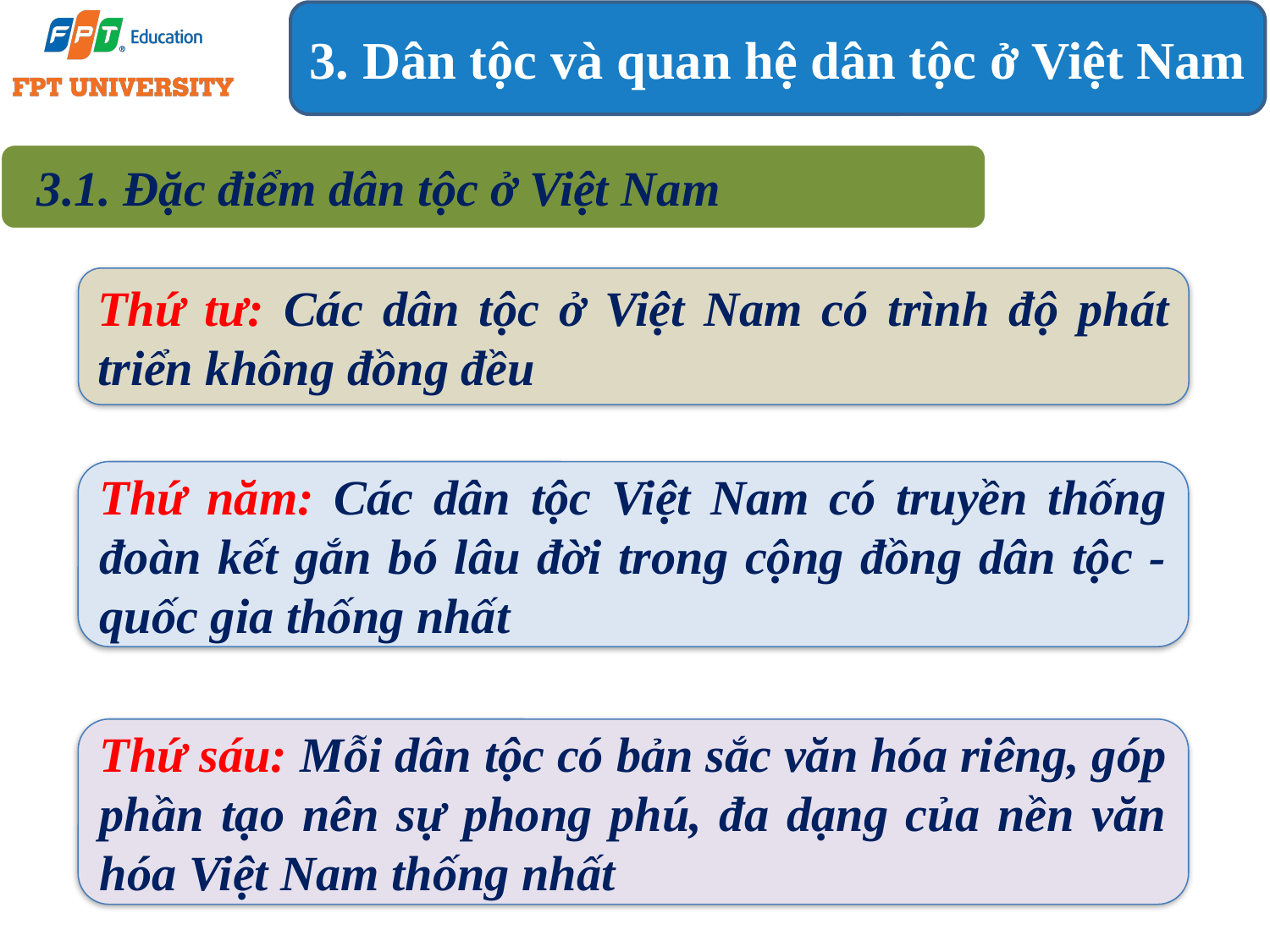

3. Dân tộc và quan hệ dân tộc ở Việt Nam

3.1. Đặc điểm dân tộc ở Việt Nam
Thứ tư: Các dân tộc ở Việt Nam có trình độ phát triển không đồng đều
Thứ năm: Các dân tộc Việt Nam có truyền thống đoàn kết gắn bó lâu đời trong cộng đồng dân tộc - quốc gia thống nhất
Thứ sáu: Mỗi dân tộc có bản sắc văn hóa riêng, góp phần tạo nên sự phong phú, đa dạng của nền văn hóa Việt Nam thống nhất